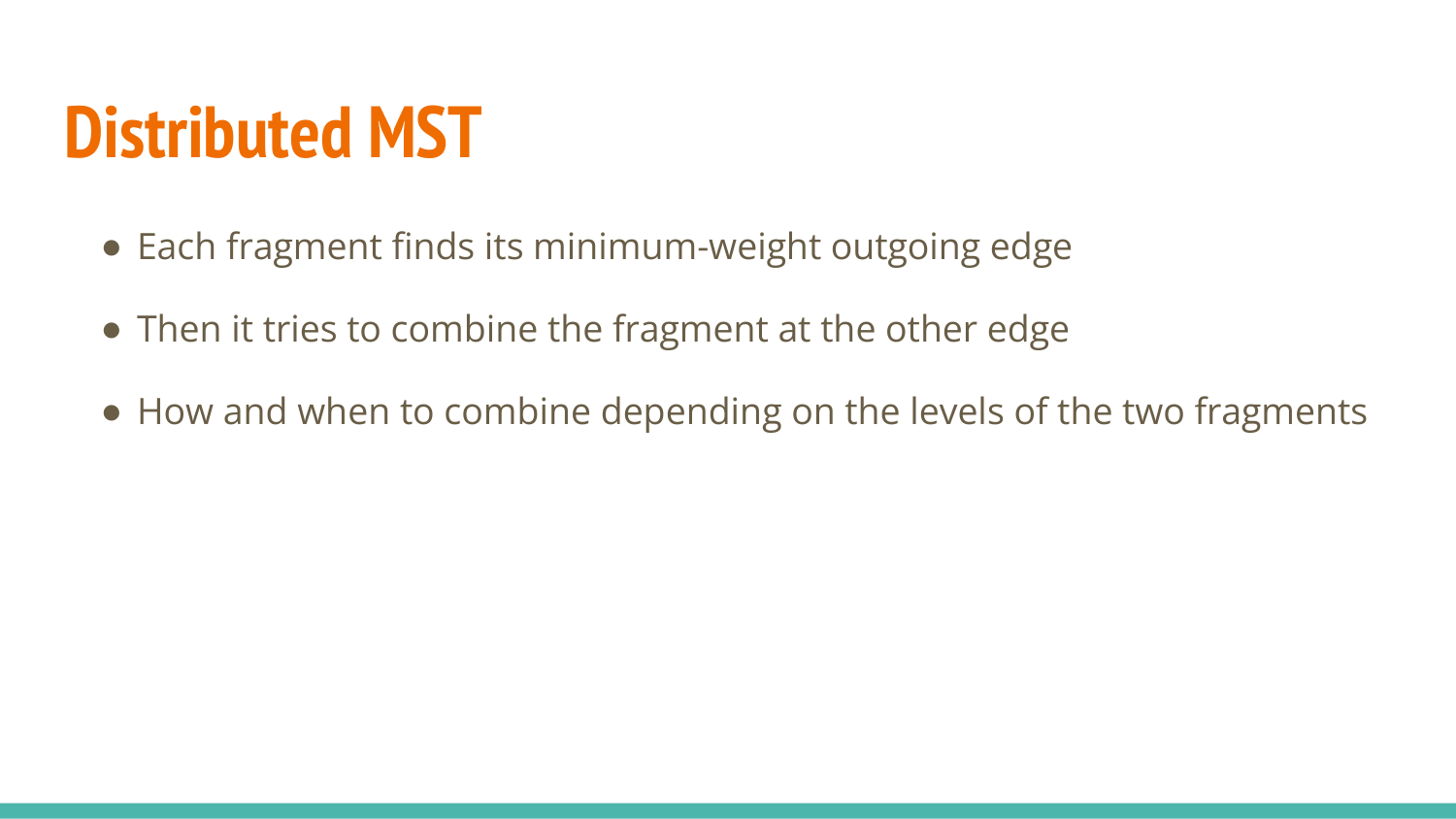

# Distributed MST
Each fragment finds its minimum-weight outgoing edge
Then it tries to combine the fragment at the other edge
How and when to combine depending on the levels of the two fragments